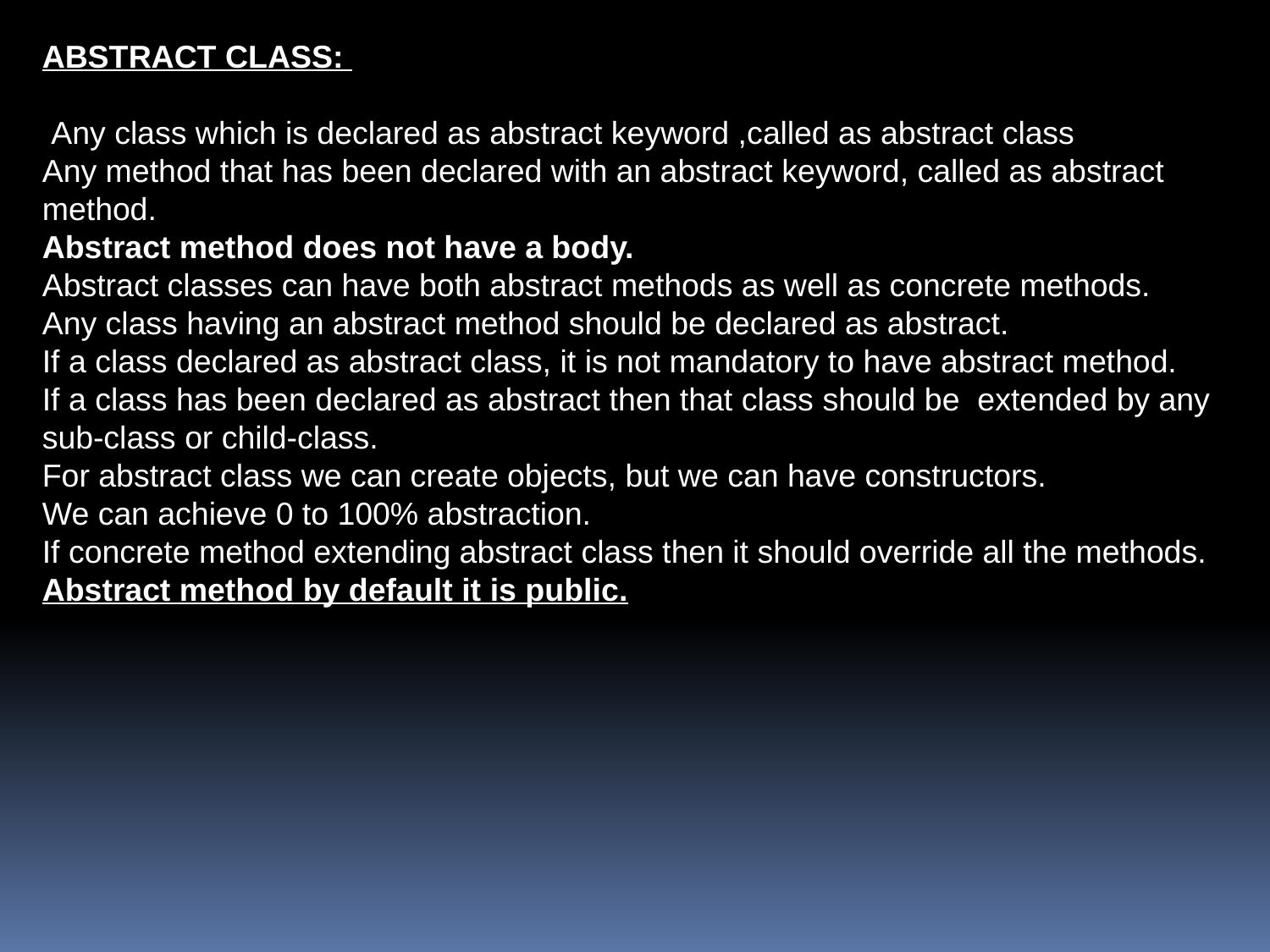

ABSTRACT CLASS:

 Any class which is declared as abstract keyword ,called as abstract class
Any method that has been declared with an abstract keyword, called as abstract method.
Abstract method does not have a body.
Abstract classes can have both abstract methods as well as concrete methods.
Any class having an abstract method should be declared as abstract.
If a class declared as abstract class, it is not mandatory to have abstract method.
If a class has been declared as abstract then that class should be  extended by any sub-class or child-class.
For abstract class we can create objects, but we can have constructors.
We can achieve 0 to 100% abstraction.
If concrete method extending abstract class then it should override all the methods.
Abstract method by default it is public.